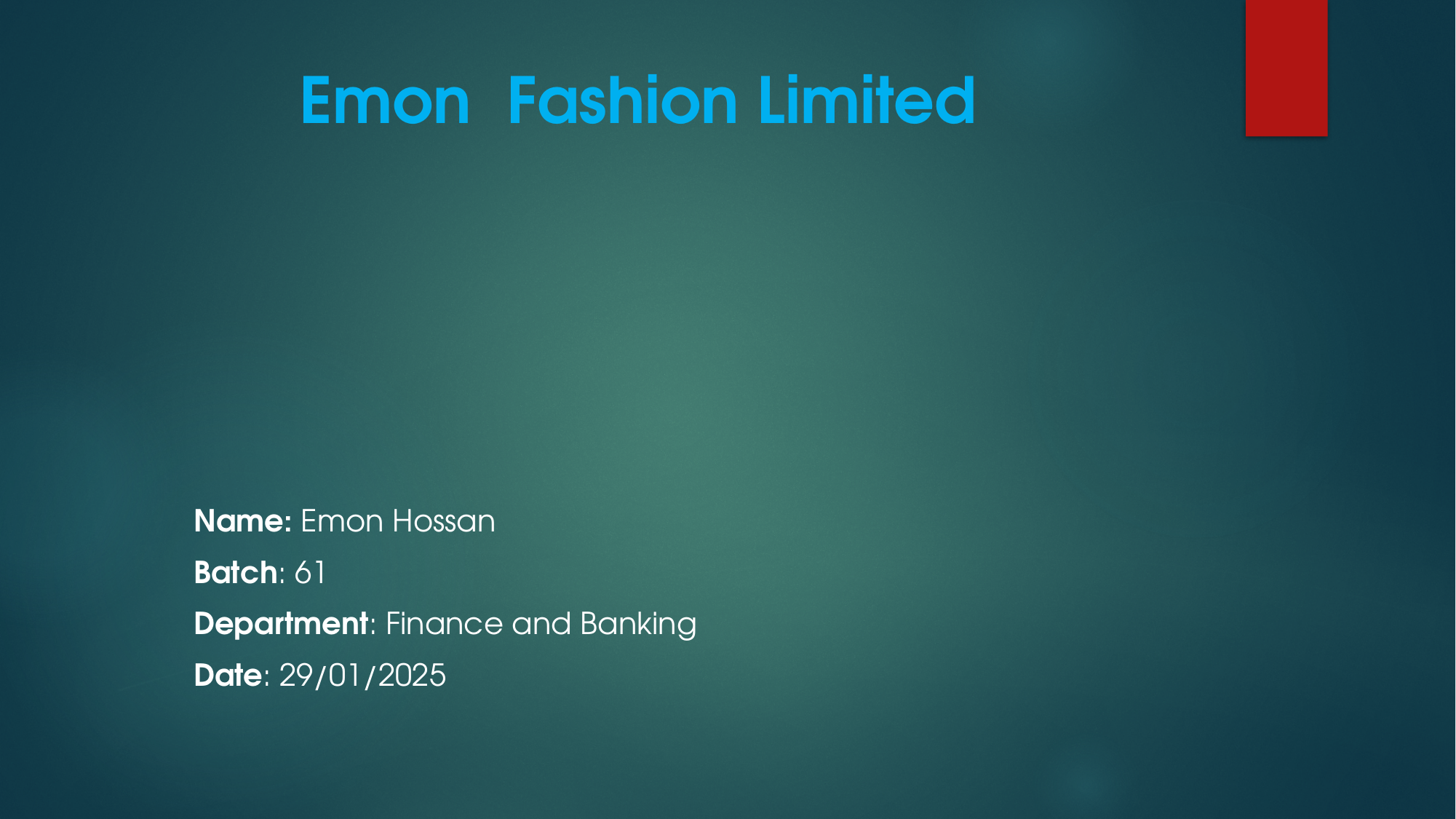

# Emon  Fashion Limited

Name: Emon Hossan
Batch: 61
Department: Finance and Banking
Date: 29/01/2025